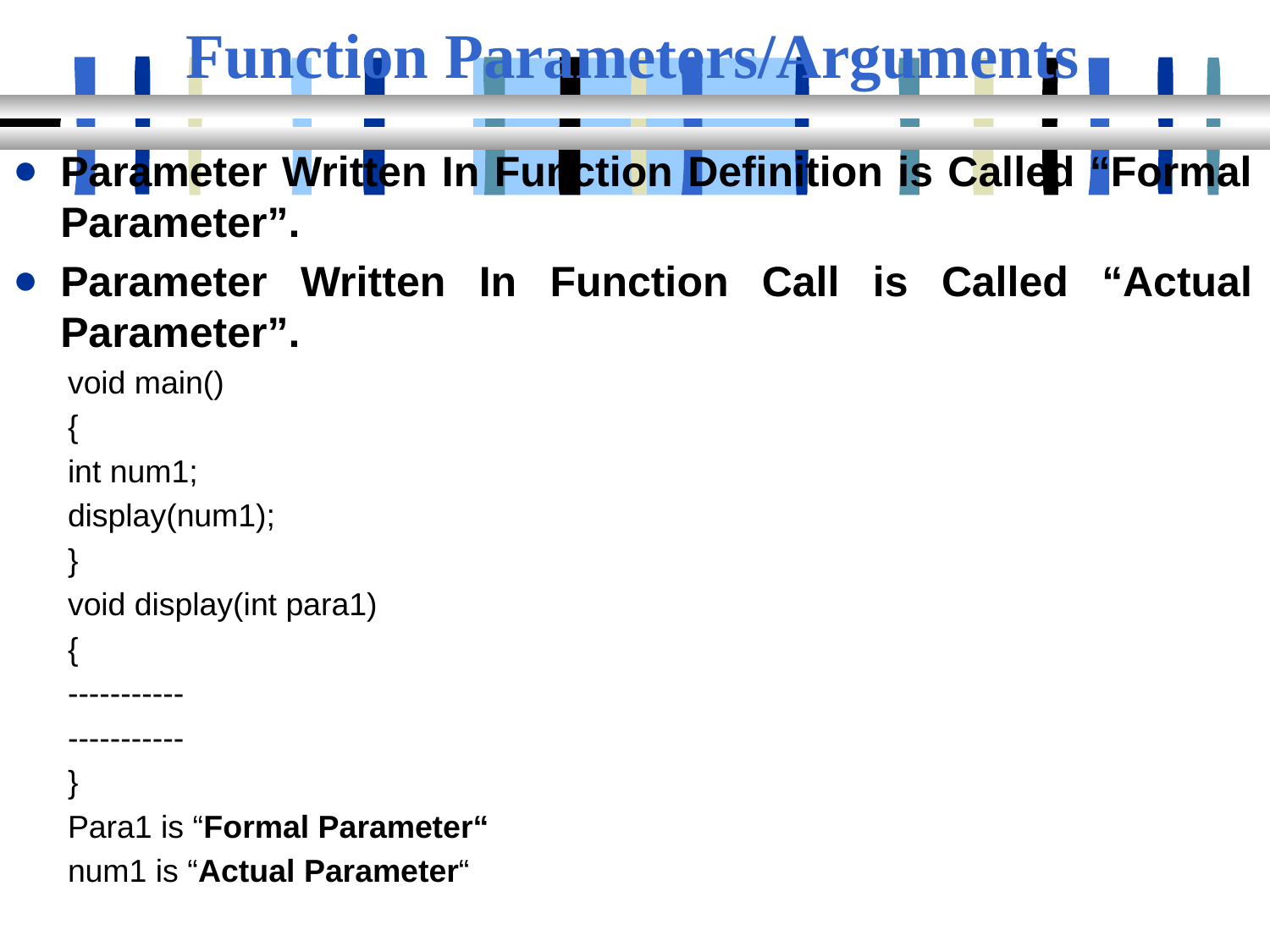

# Function Parameters/Arguments
Parameter Written In Function Definition is Called “Formal Parameter”.
Parameter Written In Function Call is Called “Actual Parameter”.
void main()
{
int num1;
display(num1);
}
void display(int para1)
{
-----------
-----------
}
Para1 is “Formal Parameter“
num1 is “Actual Parameter“